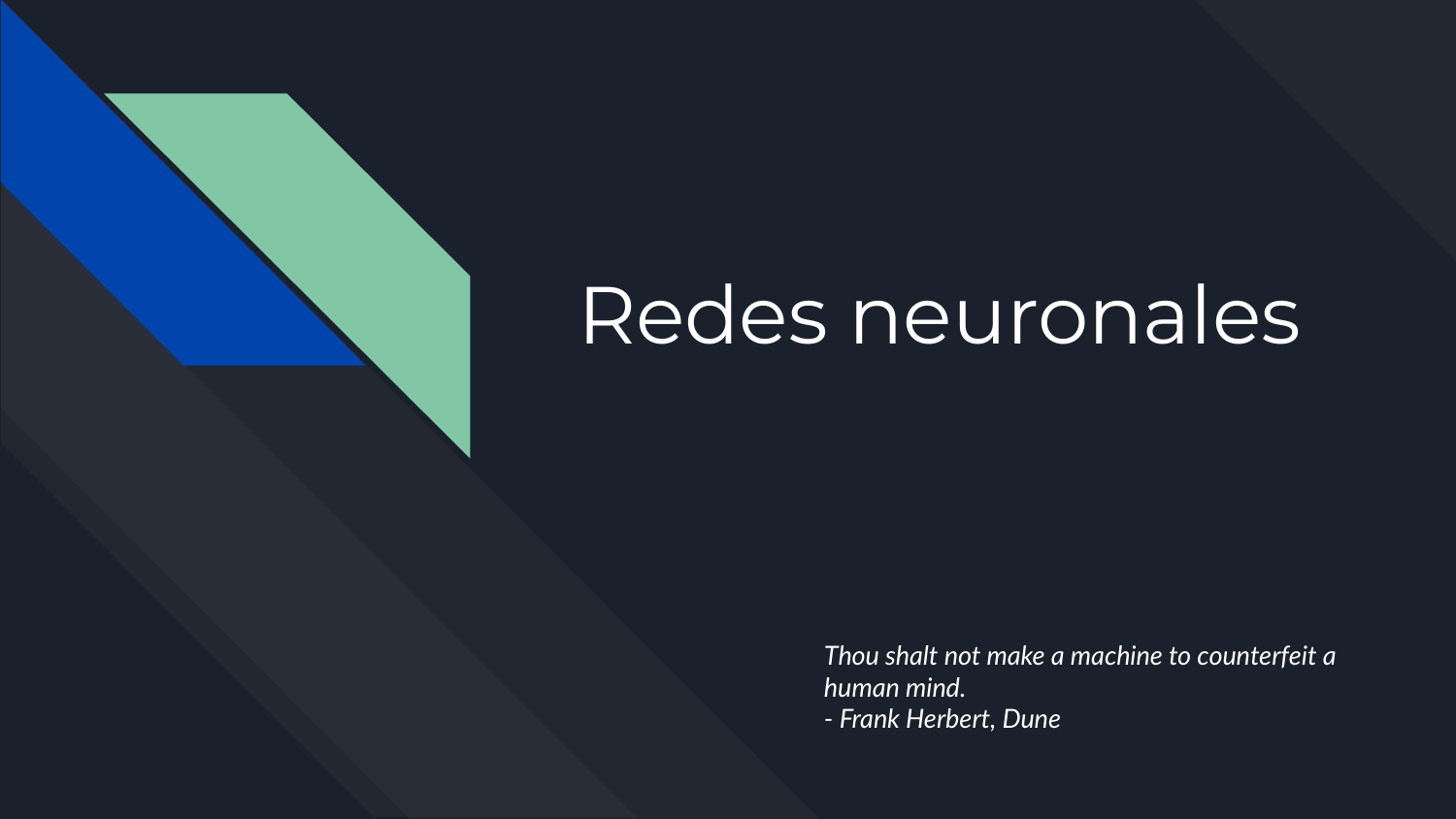

# Redes neuronales
Thou shalt not make a machine to counterfeit a human mind.
- Frank Herbert, Dune